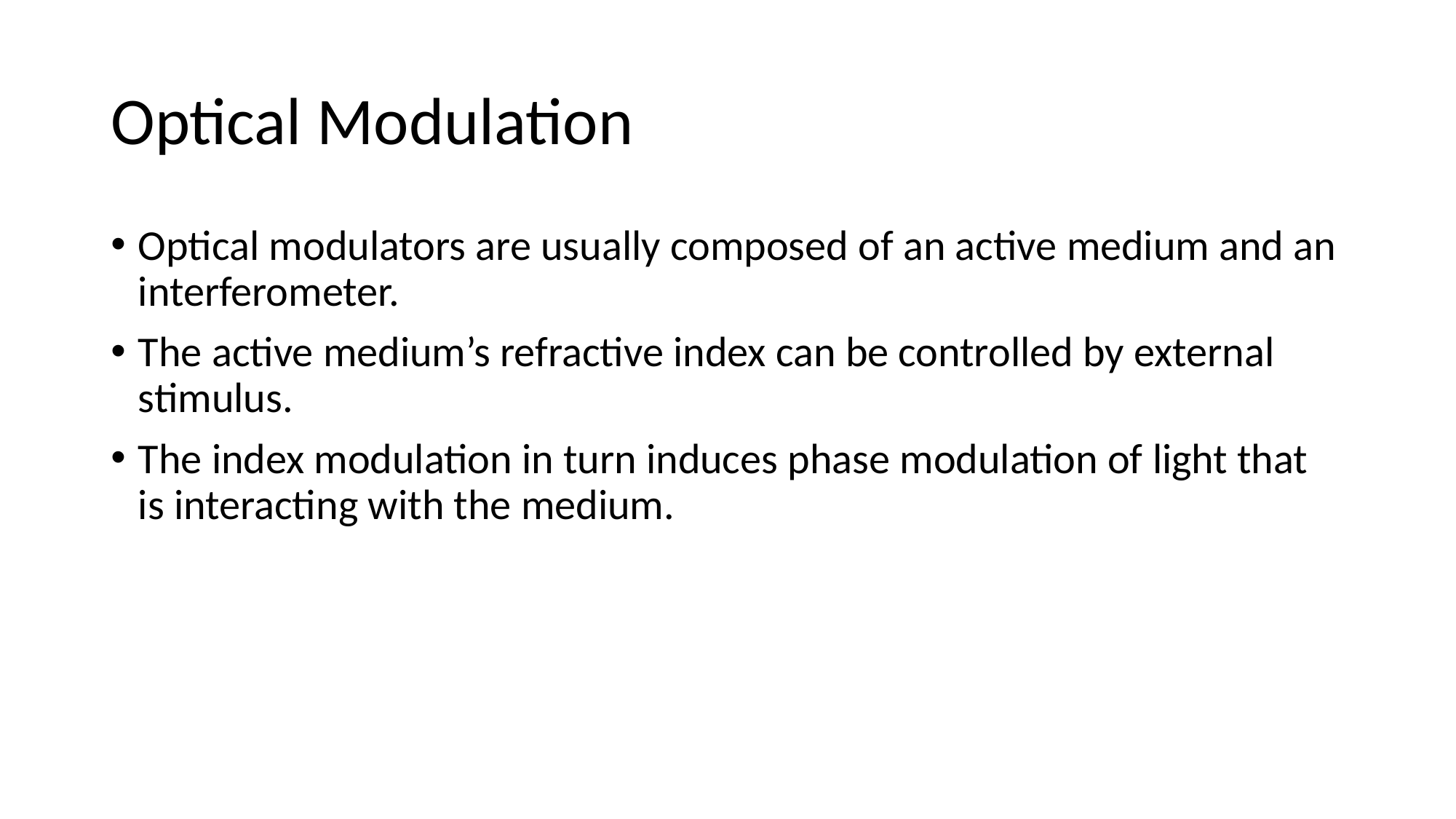

# Optical Modulation
Optical modulators are usually composed of an active medium and an interferometer.
The active medium’s refractive index can be controlled by external stimulus.
The index modulation in turn induces phase modulation of light that is interacting with the medium.